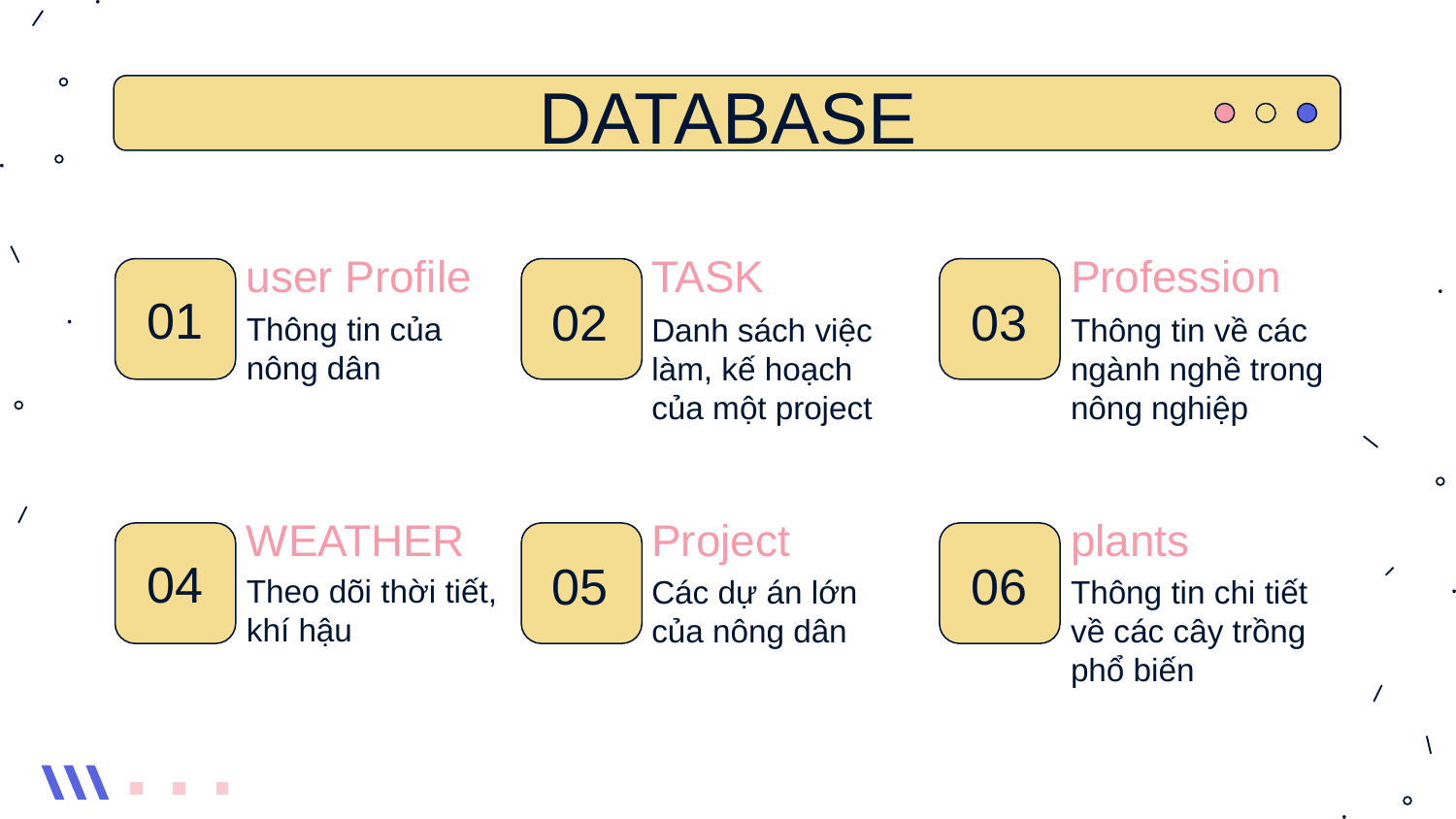

DATABASE

user Profile
TASK
Profession

# 01
02
03
Thông tin của nông dân
Danh sách việc làm, kế hoạch của một project
Thông tin về các ngành nghề trong nông nghiệp
WEATHER
Project
plants

04
05
06
Theo dõi thời tiết, khí hậu
Các dự án lớn của nông dân
Thông tin chi tiết về các cây trồng phổ biến